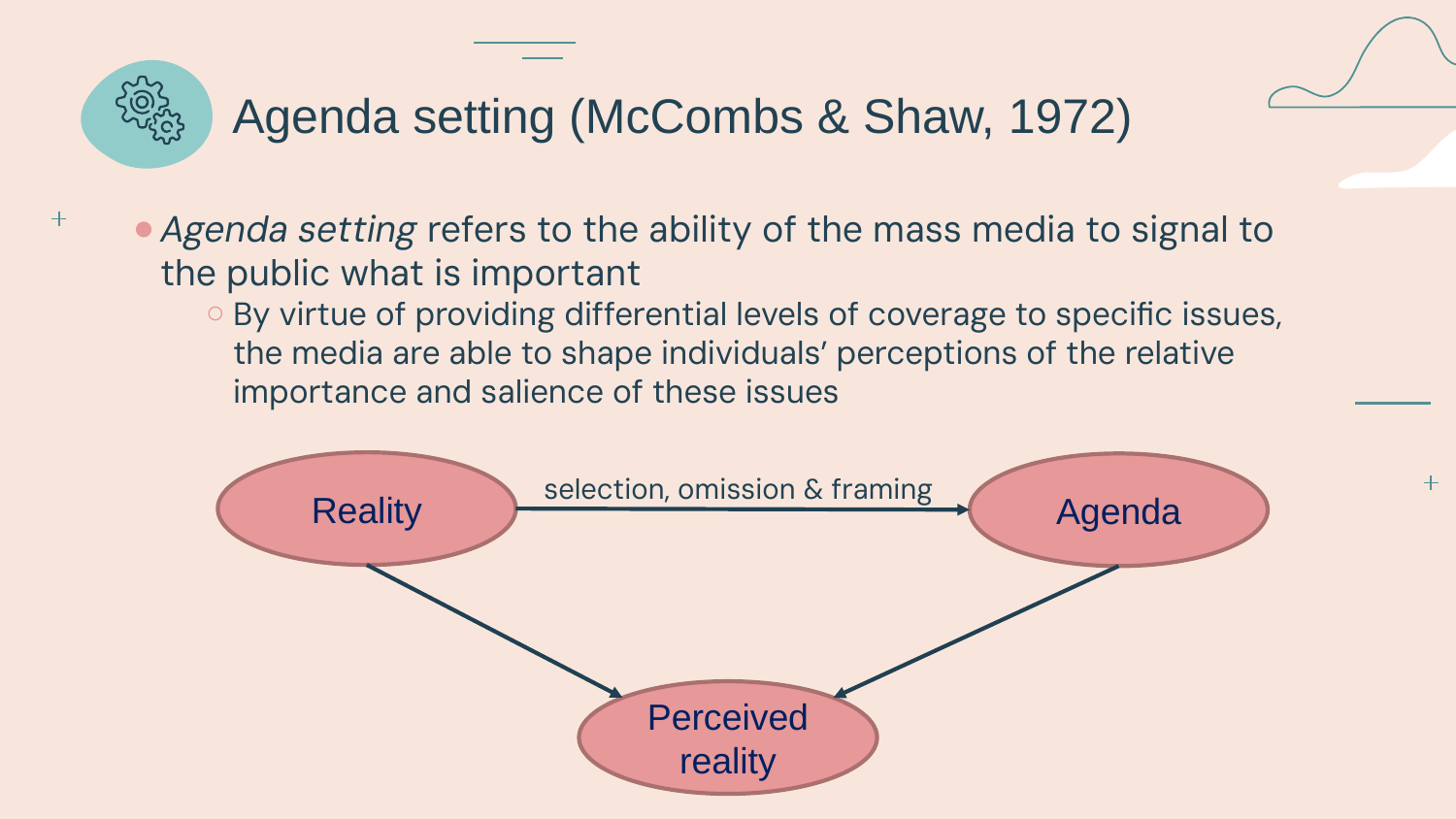

# Agenda setting (McCombs & Shaw, 1972)
Agenda setting refers to the ability of the mass media to signal to the public what is important
By virtue of providing differential levels of coverage to specific issues, the media are able to shape individuals’ perceptions of the relative importance and salience of these issues

Reality
Agenda
selection, omission & framing
Perceived reality